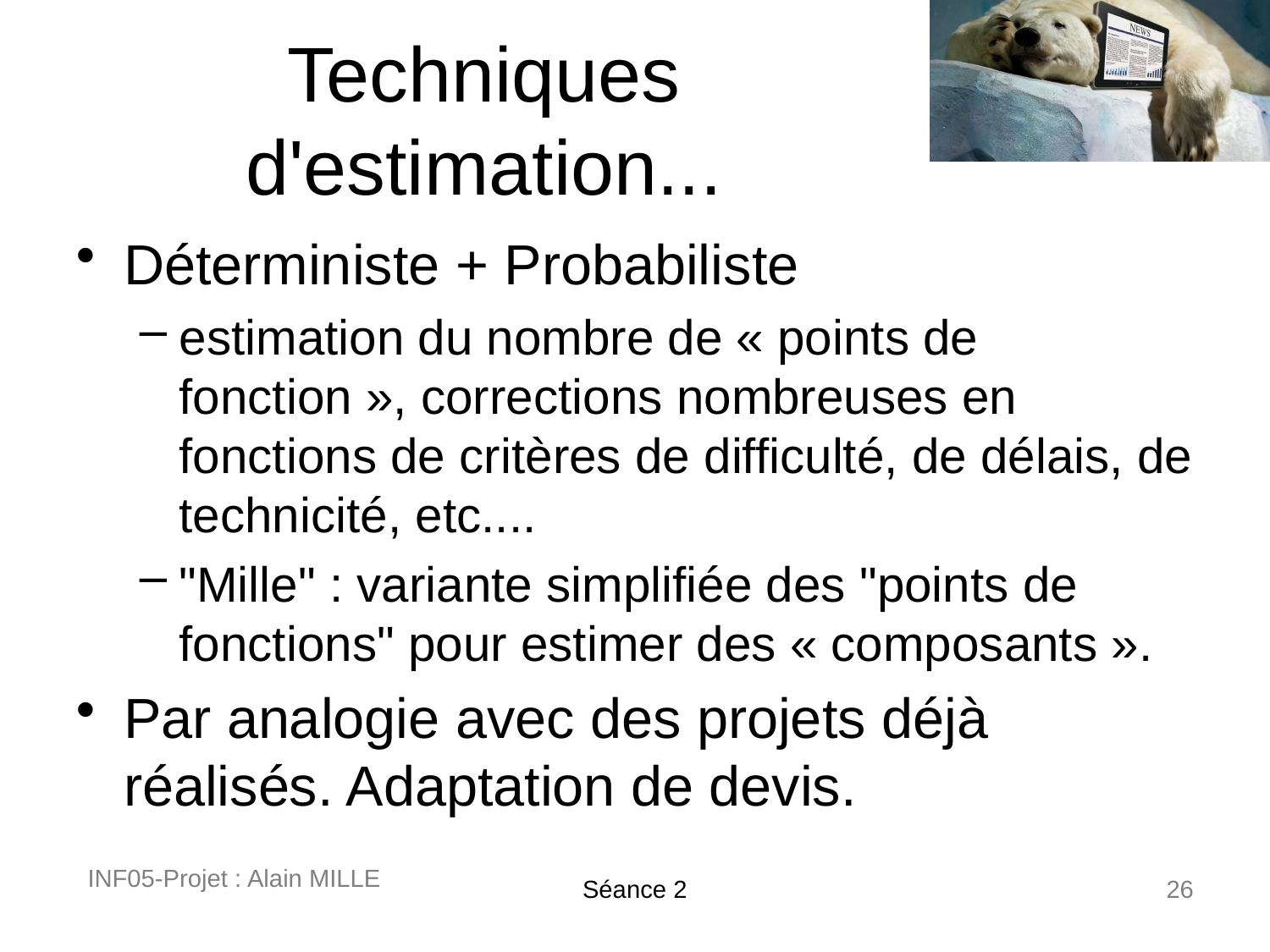

# Techniques d'estimation...
Déterministe + Probabiliste
estimation du nombre de « points de fonction », corrections nombreuses en fonctions de critères de difficulté, de délais, de technicité, etc....
"Mille" : variante simplifiée des "points de fonctions" pour estimer des « composants ».
Par analogie avec des projets déjà réalisés. Adaptation de devis.
INF05-Projet : Alain MILLE
Séance 2
26